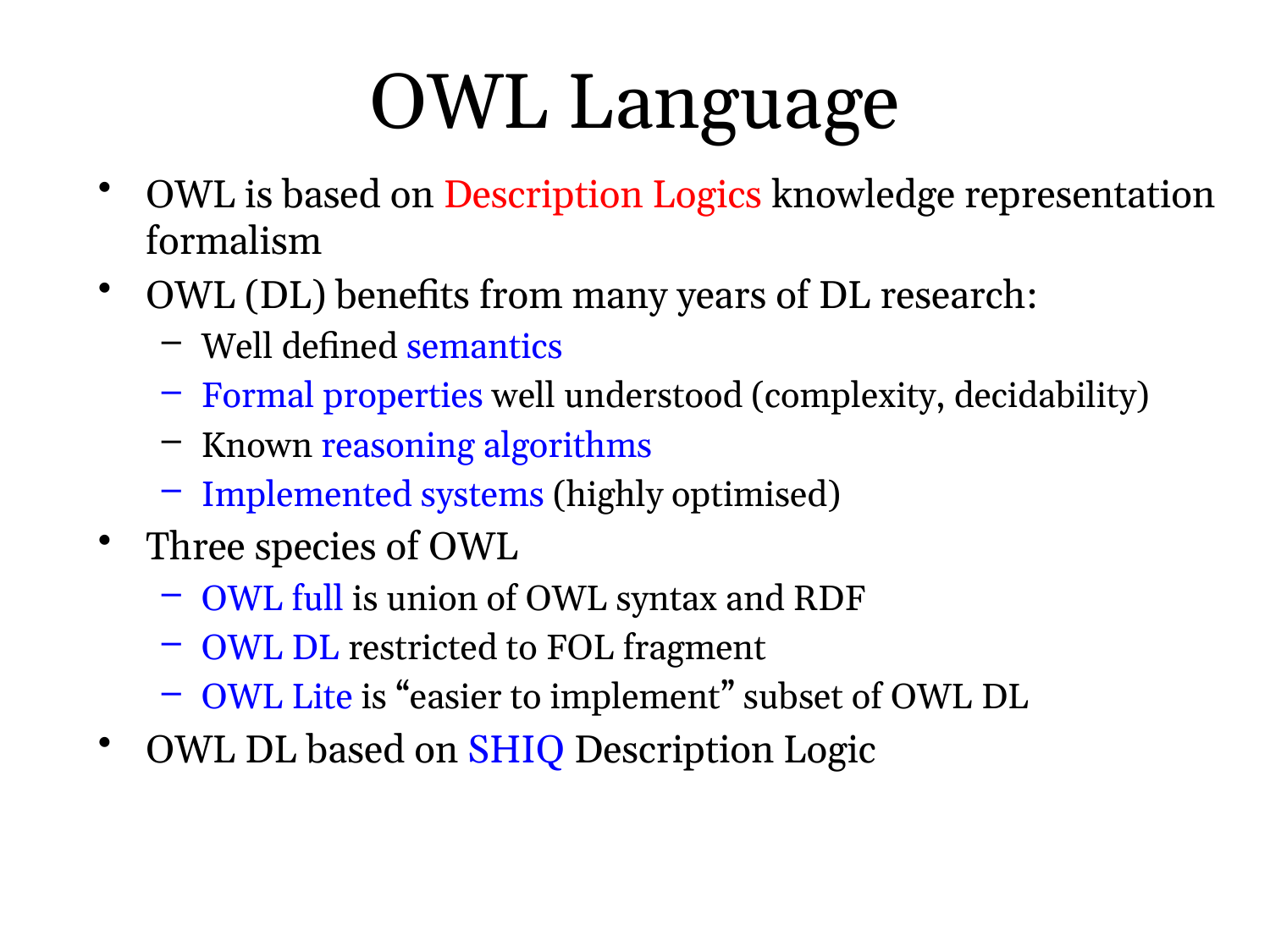

# OWL Language
OWL is based on Description Logics knowledge representation formalism
OWL (DL) benefits from many years of DL research:
Well defined semantics
Formal properties well understood (complexity, decidability)
Known reasoning algorithms
Implemented systems (highly optimised)
Three species of OWL
OWL full is union of OWL syntax and RDF
OWL DL restricted to FOL fragment
OWL Lite is “easier to implement” subset of OWL DL
OWL DL based on SHIQ Description Logic